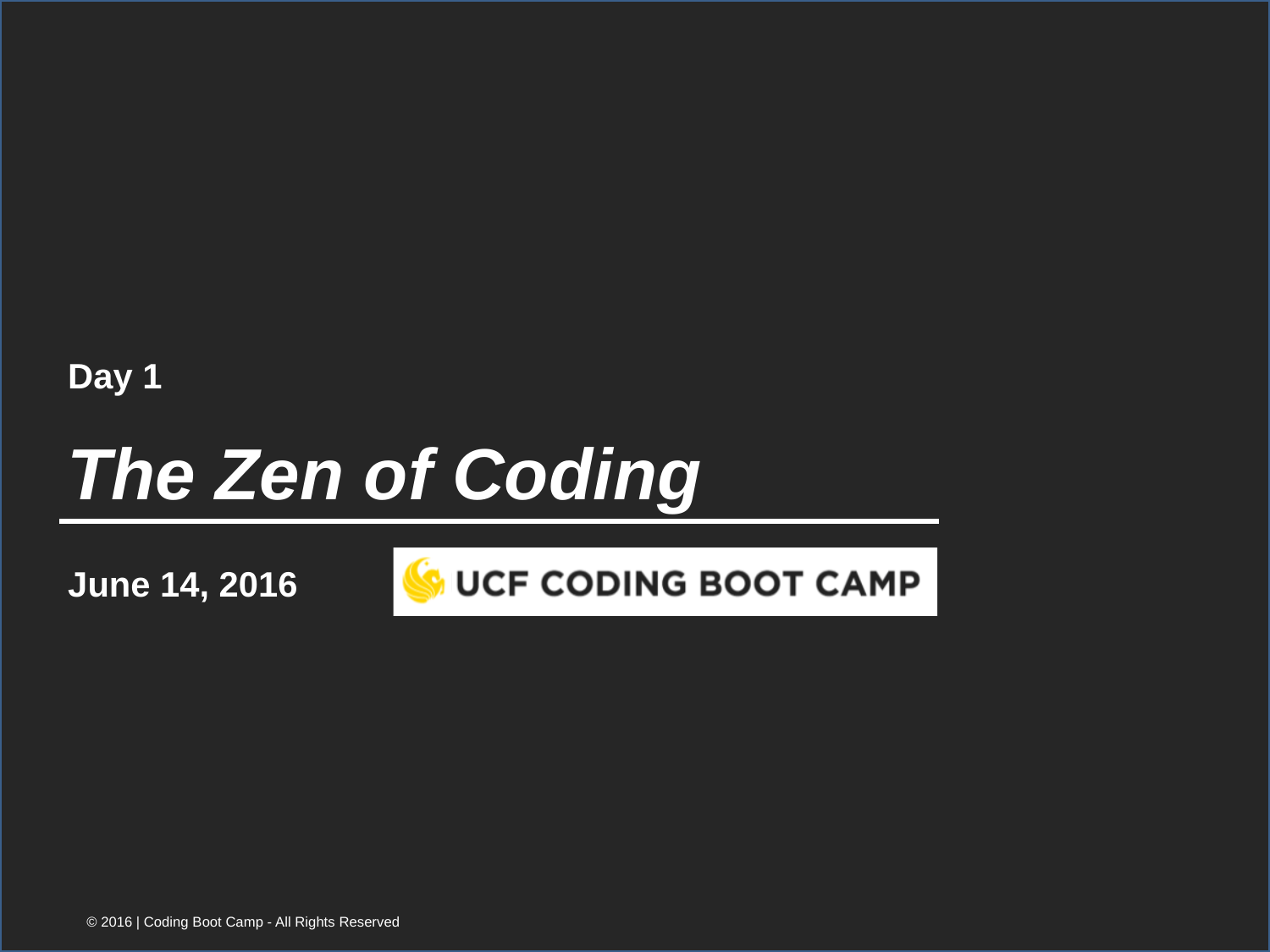

Day 1

# The Zen of Coding
June 14, 2016